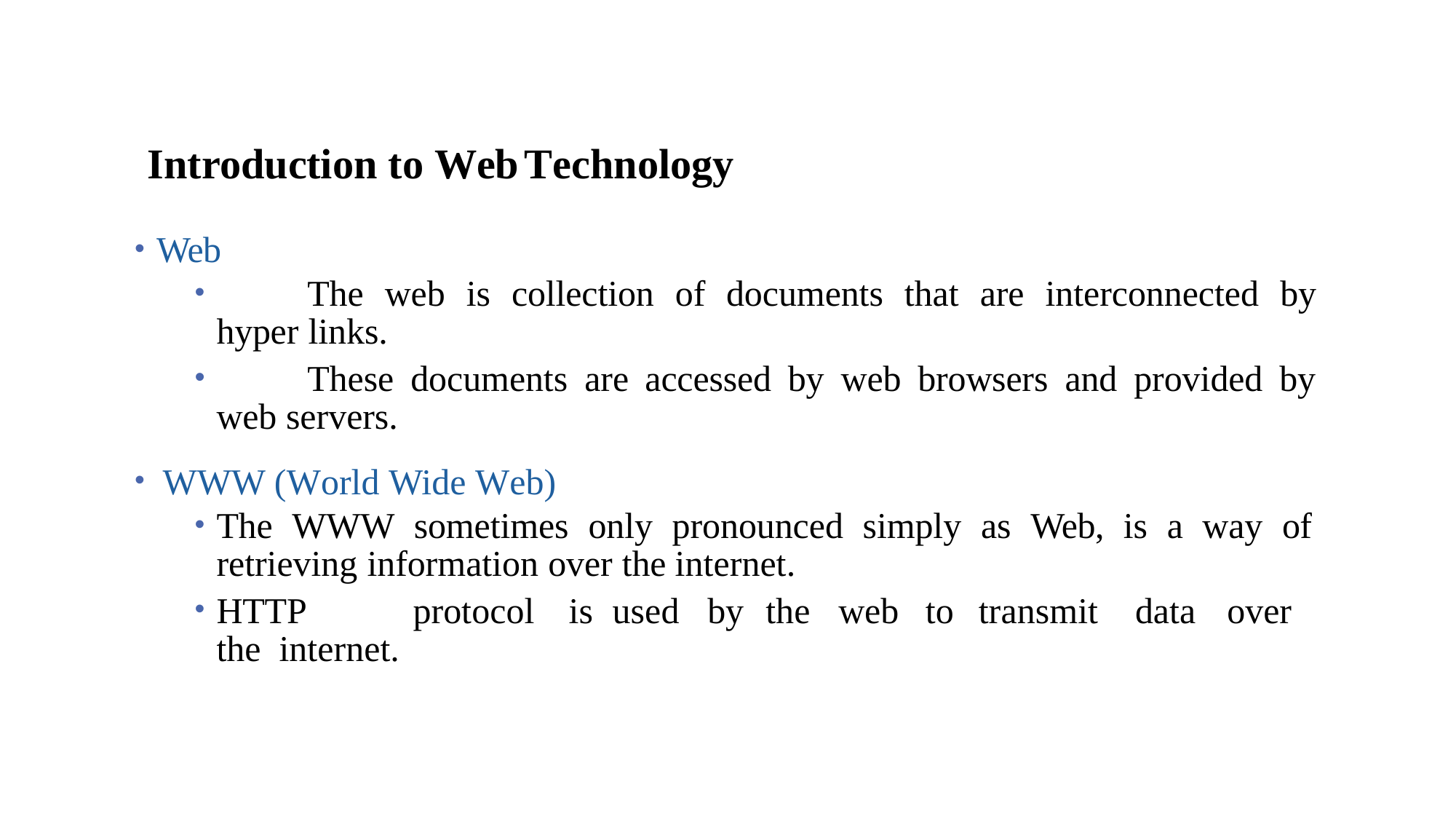

# Introduction to Web Technology
Web
	The web is collection of documents that are interconnected by  hyper links.
	These documents are accessed by web browsers and provided by  web servers.
WWW (World Wide Web)
The WWW sometimes only pronounced simply as Web, is a way of  retrieving information over the internet.
HTTP	protocol	is	used	by	the	web	to	transmit	data	over	the  internet.